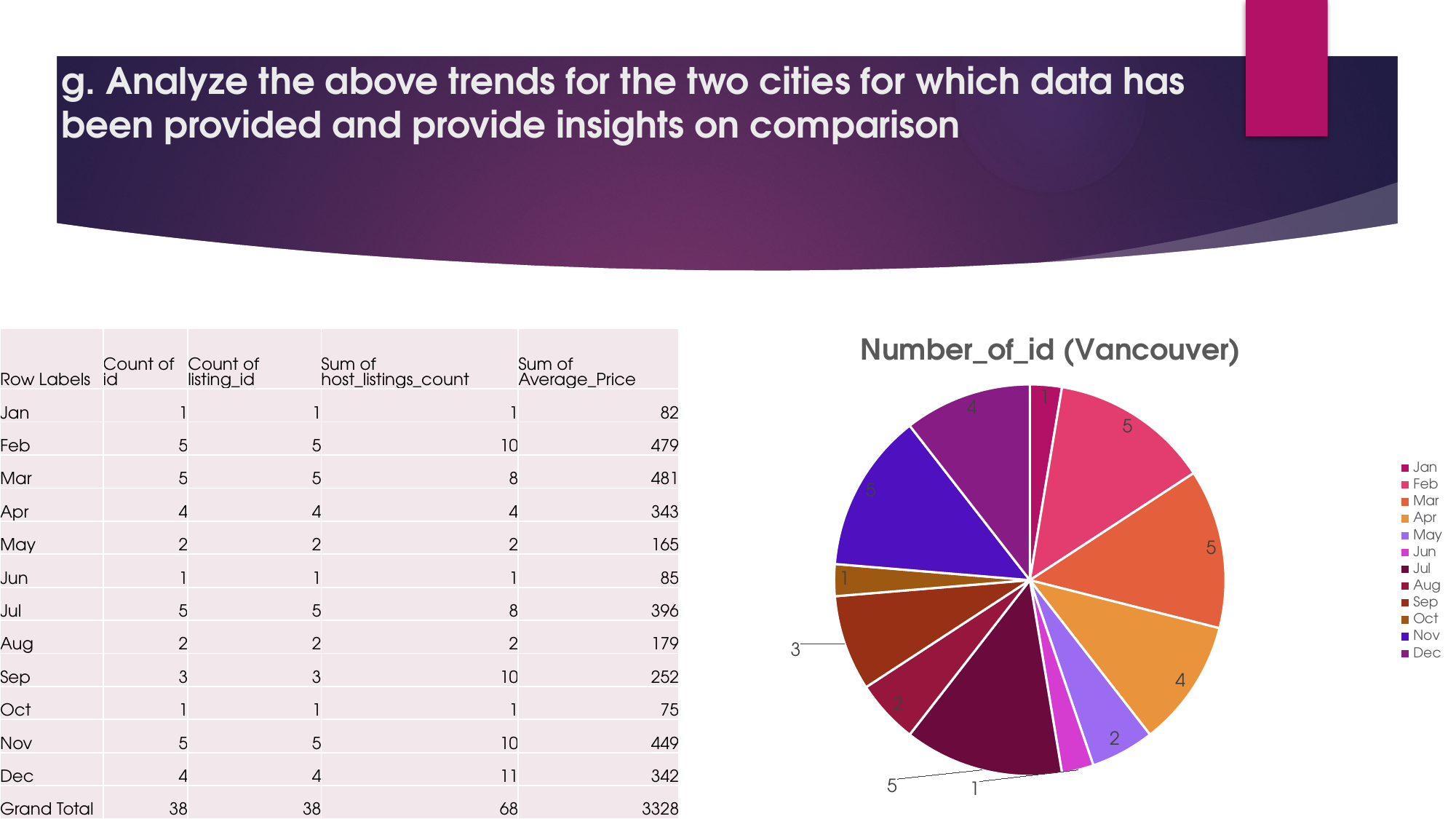

# g. Analyze the above trends for the two cities for which data has been provided and provide insights on comparison

### Chart: Number_of_id (Vancouver)

| Category | Count of id | Count of listing_id | Sum of host_listings_count | Sum of Average_Price |
|---|---|---|---|---|
| Jan | 1.0 | 1.0 | 1.0 | 82.0 |
| Feb | 5.0 | 5.0 | 10.0 | 479.0 |
| Mar | 5.0 | 5.0 | 8.0 | 481.0 |
| Apr | 4.0 | 4.0 | 4.0 | 343.0 |
| May | 2.0 | 2.0 | 2.0 | 165.0 |
| Jun | 1.0 | 1.0 | 1.0 | 85.0 |
| Jul | 5.0 | 5.0 | 8.0 | 396.0 |
| Aug | 2.0 | 2.0 | 2.0 | 179.0 |
| Sep | 3.0 | 3.0 | 10.0 | 252.0 |
| Oct | 1.0 | 1.0 | 1.0 | 75.0 |
| Nov | 5.0 | 5.0 | 10.0 | 449.0 |
| Dec | 4.0 | 4.0 | 11.0 | 342.0 |
| Row Labels | Count of id | Count of listing\_id | Sum of host\_listings\_count | Sum of Average\_Price |
| --- | --- | --- | --- | --- |
| Jan | 1 | 1 | 1 | 82 |
| Feb | 5 | 5 | 10 | 479 |
| Mar | 5 | 5 | 8 | 481 |
| Apr | 4 | 4 | 4 | 343 |
| May | 2 | 2 | 2 | 165 |
| Jun | 1 | 1 | 1 | 85 |
| Jul | 5 | 5 | 8 | 396 |
| Aug | 2 | 2 | 2 | 179 |
| Sep | 3 | 3 | 10 | 252 |
| Oct | 1 | 1 | 1 | 75 |
| Nov | 5 | 5 | 10 | 449 |
| Dec | 4 | 4 | 11 | 342 |
| Grand Total | 38 | 38 | 68 | 3328 |